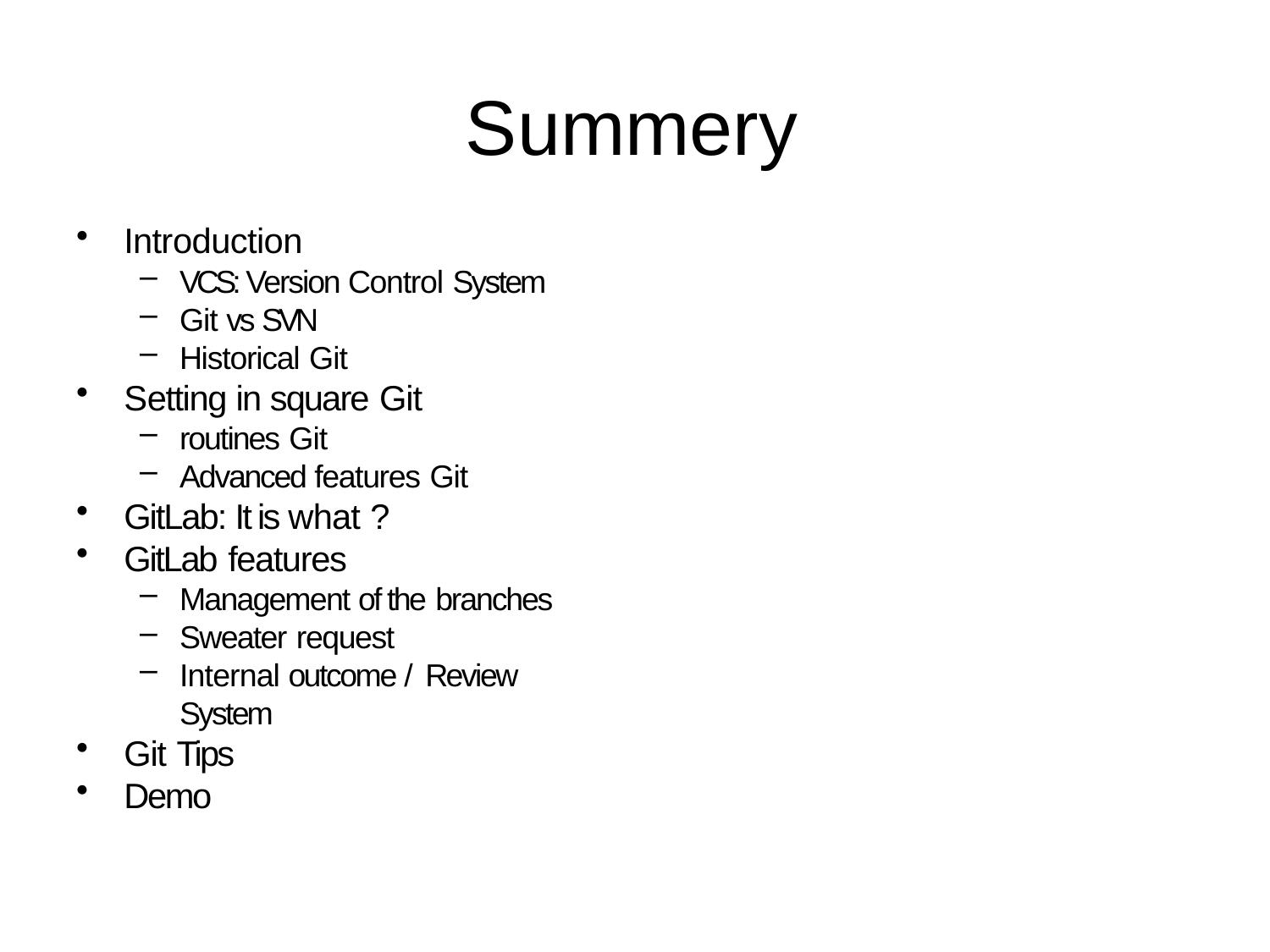

# Summery
Introduction
VCS: Version Control System
Git vs SVN
Historical Git
Setting in square Git
routines Git
Advanced features Git
GitLab: It is what ?
GitLab features
Management of the branches
Sweater request
Internal outcome / Review System
Git Tips
Demo